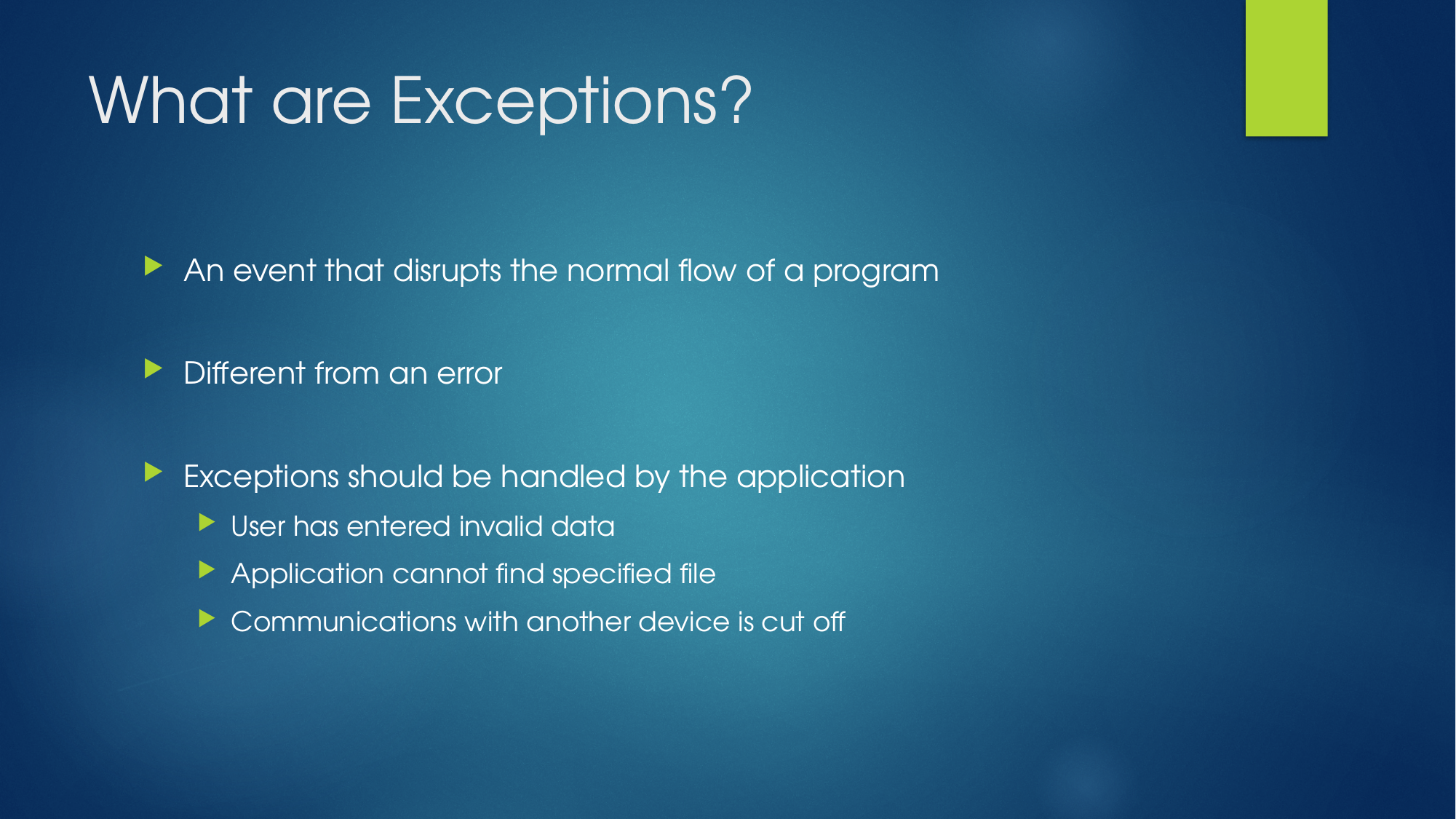

# What are Exceptions?
An event that disrupts the normal flow of a program

Different from an error

Exceptions should be handled by the application
User has entered invalid data
Application cannot find specified file
Communications with another device is cut off